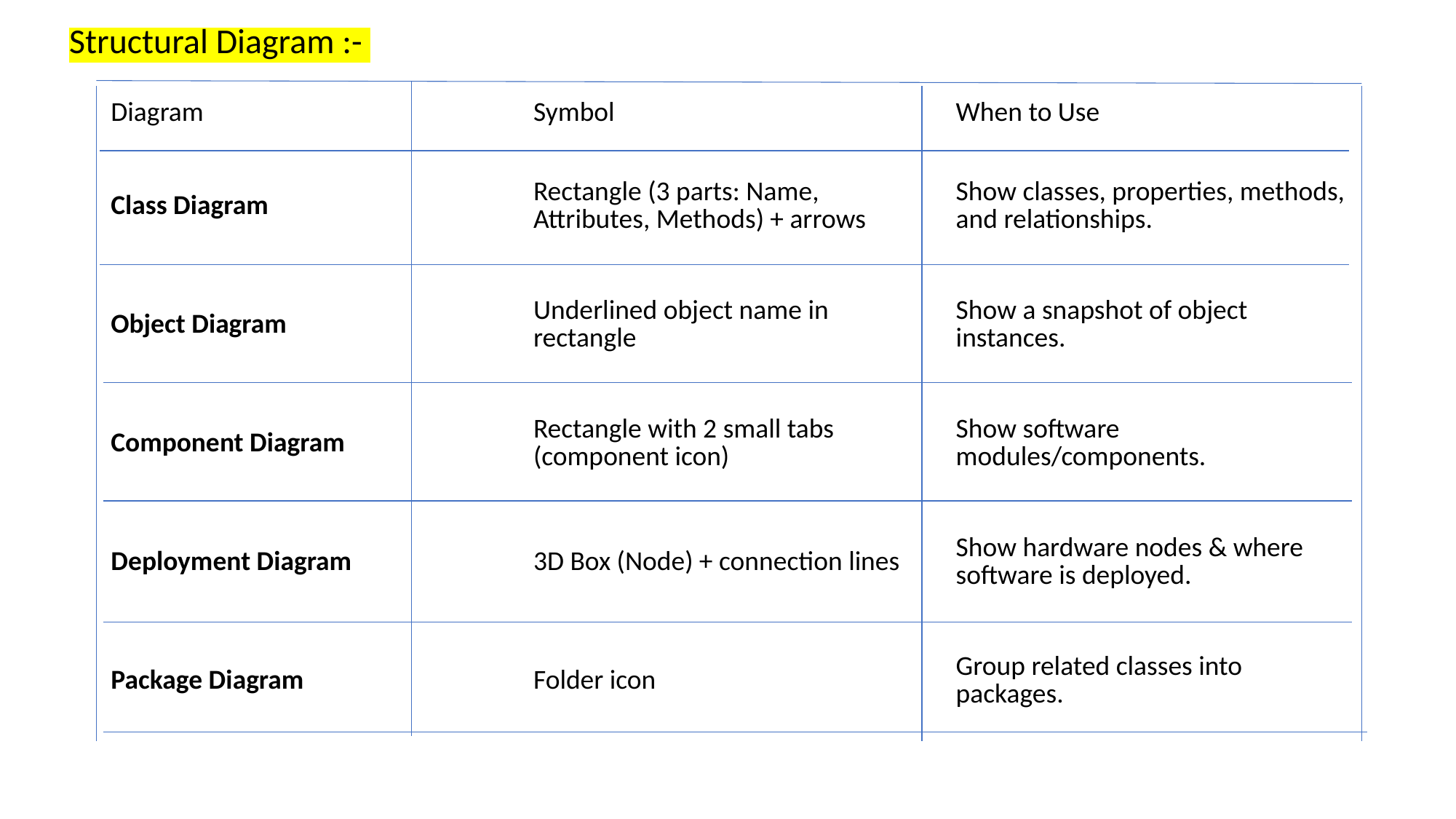

Structural Diagram :-
| Diagram | Symbol | When to Use |
| --- | --- | --- |
| Class Diagram | Rectangle (3 parts: Name, Attributes, Methods) + arrows | Show classes, properties, methods, and relationships. |
| Object Diagram | Underlined object name in rectangle | Show a snapshot of object instances. |
| Component Diagram | Rectangle with 2 small tabs (component icon) | Show software modules/components. |
| Deployment Diagram | 3D Box (Node) + connection lines | Show hardware nodes & where software is deployed. |
| Package Diagram | Folder icon | Group related classes into packages. |